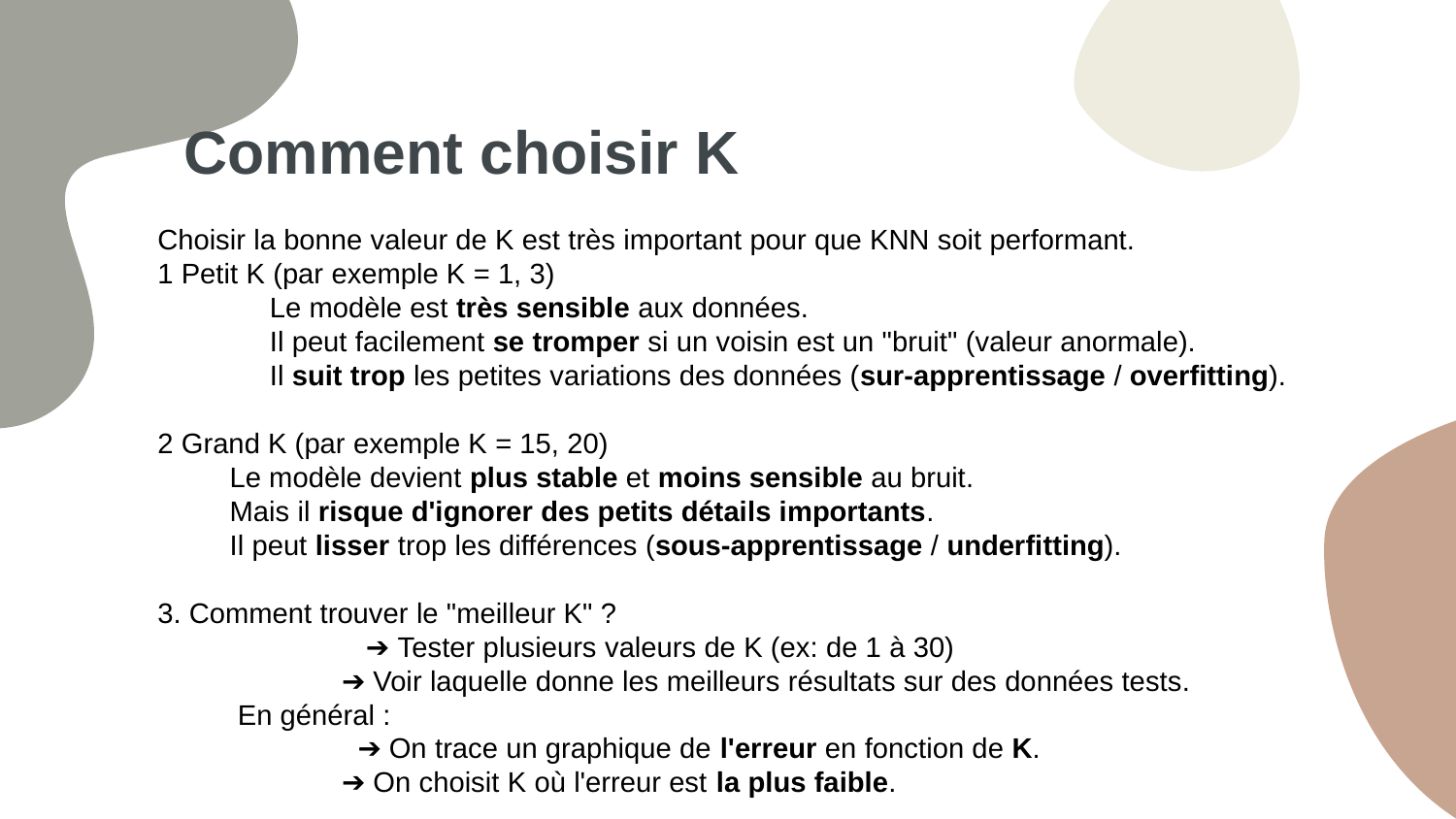

# Comment choisir K
Choisir la bonne valeur de K est très important pour que KNN soit performant.
1 Petit K (par exemple K = 1, 3)
              Le modèle est très sensible aux données.
              Il peut facilement se tromper si un voisin est un "bruit" (valeur anormale).
              Il suit trop les petites variations des données (sur-apprentissage / overfitting).

2 Grand K (par exemple K = 15, 20)
         Le modèle devient plus stable et moins sensible au bruit.
         Mais il risque d'ignorer des petits détails importants.
         Il peut lisser trop les différences (sous-apprentissage / underfitting).

3. Comment trouver le "meilleur K" ?
                          ➔ Tester plusieurs valeurs de K (ex: de 1 à 30)
                       ➔ Voir laquelle donne les meilleurs résultats sur des données tests.
          En général :
                         ➔ On trace un graphique de l'erreur en fonction de K.
                       ➔ On choisit K où l'erreur est la plus faible.